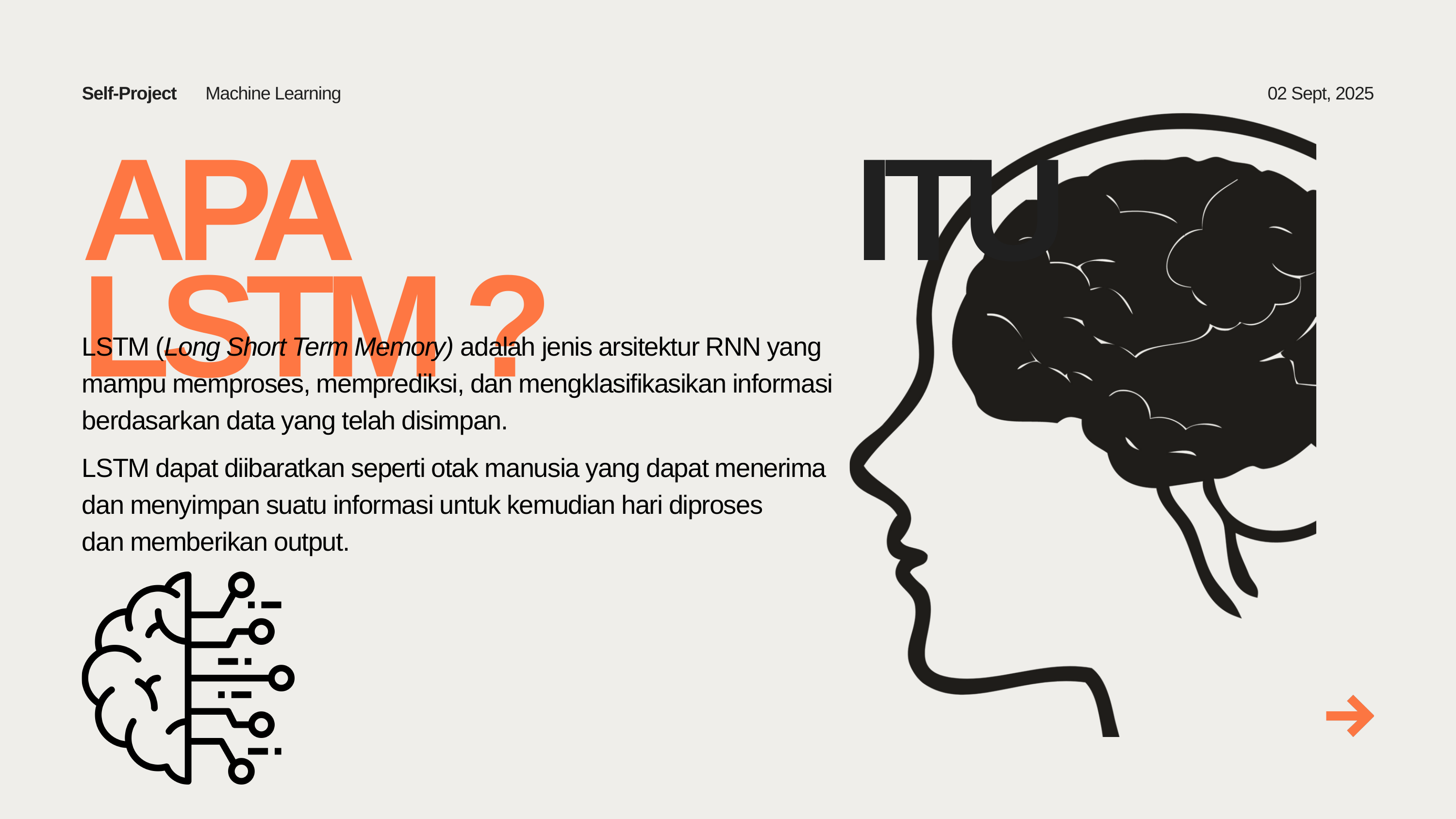

Self-Project
Machine Learning
02 Sept, 2025

APA ITU LSTM ?
LSTM (Long Short Term Memory) adalah jenis arsitektur RNN yang mampu memproses, memprediksi, dan mengklasifikasikan informasi berdasarkan data yang telah disimpan.
LSTM dapat diibaratkan seperti otak manusia yang dapat menerima
dan menyimpan suatu informasi untuk kemudian hari diproses
dan memberikan output.